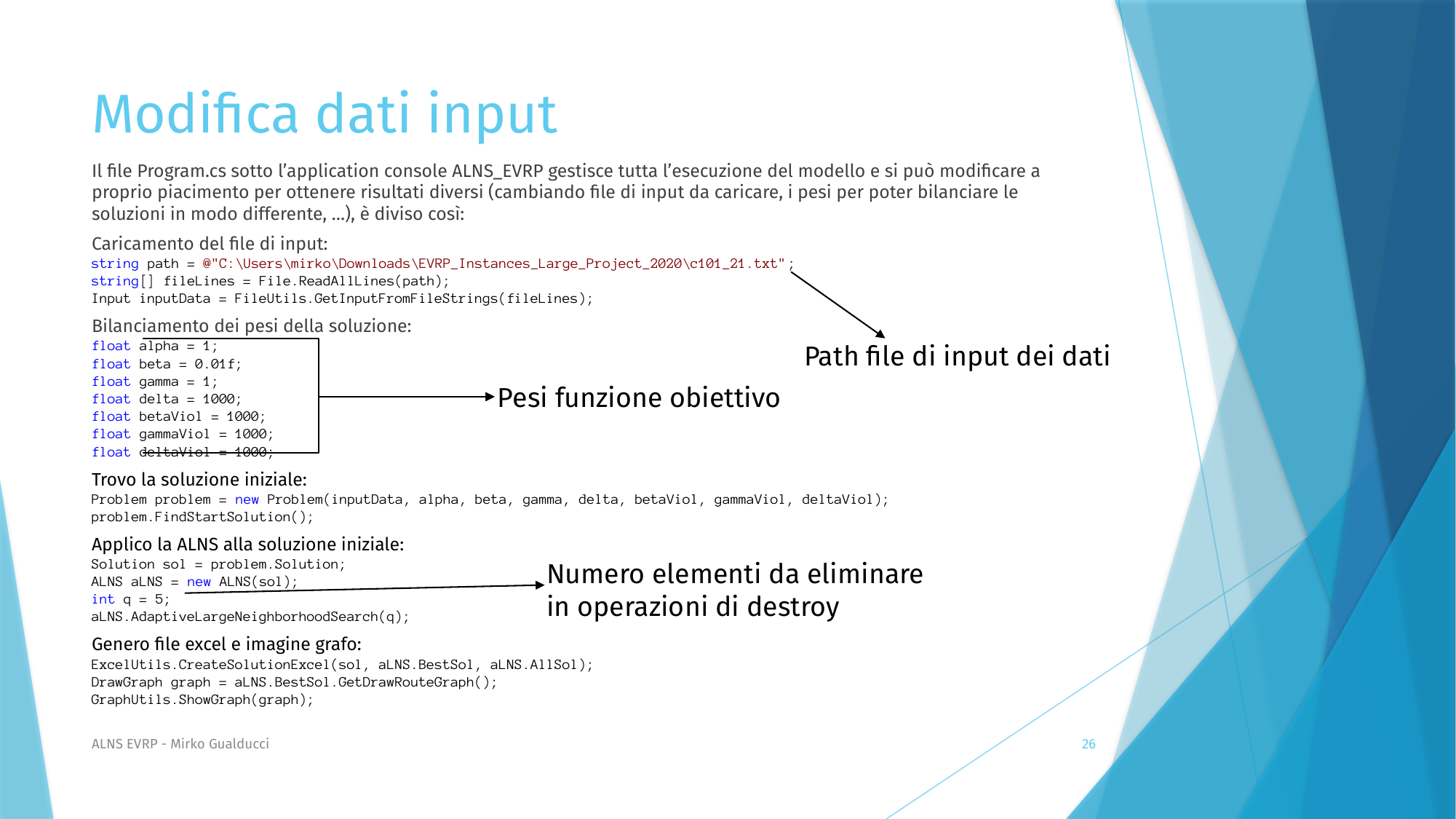

# Modifica dati input
Il file Program.cs sotto l’application console ALNS_EVRP gestisce tutta l’esecuzione del modello e si può modificare a proprio piacimento per ottenere risultati diversi (cambiando file di input da caricare, i pesi per poter bilanciare le soluzioni in modo differente, …), è diviso così:
Caricamento del file di input:
string path = @"C:\Users\mirko\Downloads\EVRP_Instances_Large_Project_2020\c101_21.txt";
string[] fileLines = File.ReadAllLines(path);
Input inputData = FileUtils.GetInputFromFileStrings(fileLines);
Bilanciamento dei pesi della soluzione:
float alpha = 1;
float beta = 0.01f;
float gamma = 1;
float delta = 1000;
float betaViol = 1000;
float gammaViol = 1000;
float deltaViol = 1000;
Trovo la soluzione iniziale:
Problem problem = new Problem(inputData, alpha, beta, gamma, delta, betaViol, gammaViol, deltaViol);
problem.FindStartSolution();
Applico la ALNS alla soluzione iniziale:
Solution sol = problem.Solution;
ALNS aLNS = new ALNS(sol);
int q = 5;
aLNS.AdaptiveLargeNeighborhoodSearch(q);
Genero file excel e imagine grafo:
ExcelUtils.CreateSolutionExcel(sol, aLNS.BestSol, aLNS.AllSol);
DrawGraph graph = aLNS.BestSol.GetDrawRouteGraph();
GraphUtils.ShowGraph(graph);
Path file di input dei dati
Pesi funzione obiettivo
Numero elementi da eliminare
in operazioni di destroy
ALNS EVRP - Mirko Gualducci
26